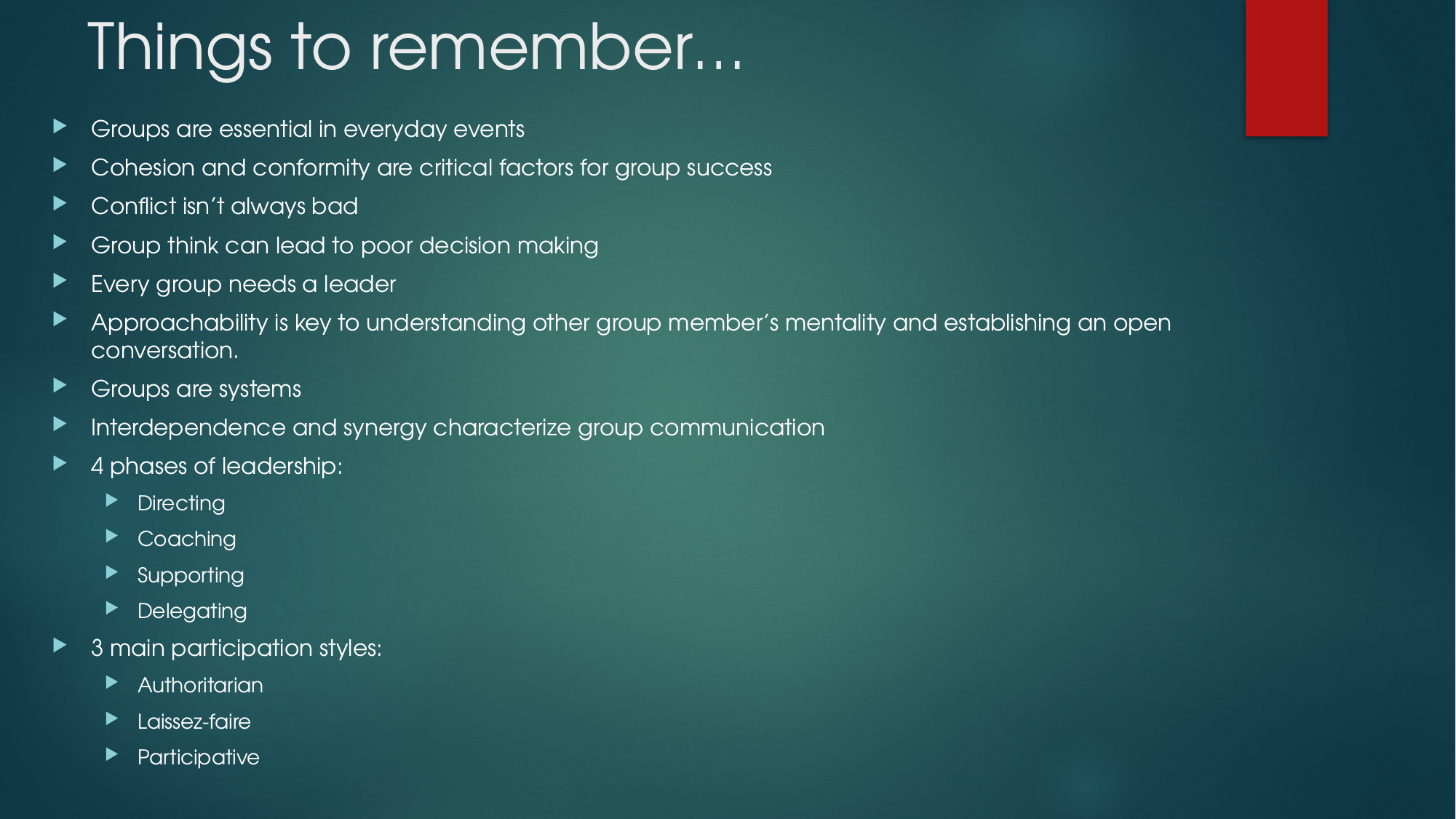

# Things to remember…
Groups are essential in everyday events
Cohesion and conformity are critical factors for group success
Conflict isn’t always bad
Group think can lead to poor decision making
Every group needs a leader
Approachability is key to understanding other group member’s mentality and establishing an open conversation.
Groups are systems
Interdependence and synergy characterize group communication
4 phases of leadership:
Directing
Coaching
Supporting
Delegating
3 main participation styles:
Authoritarian
Laissez-faire
Participative